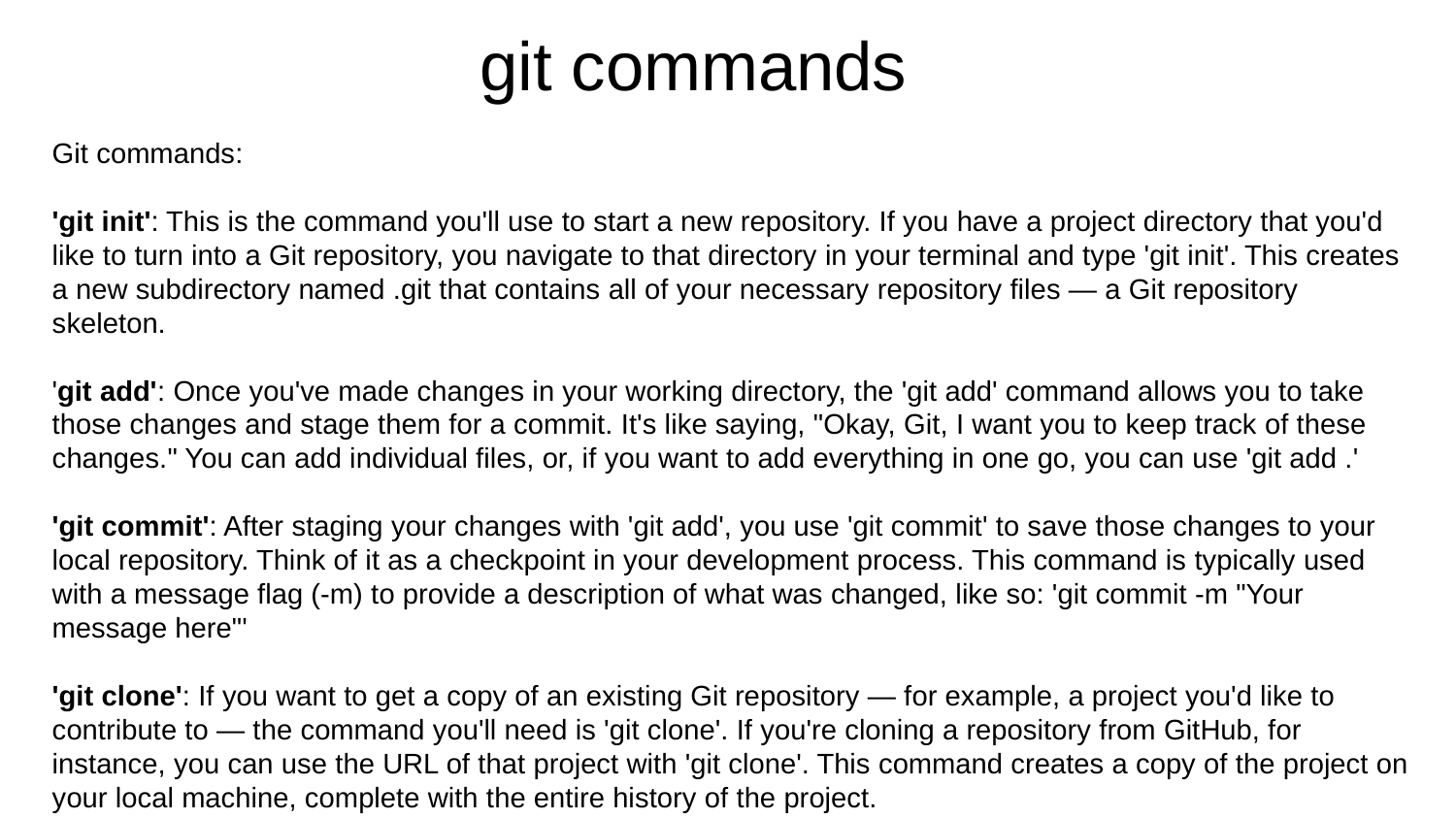

git commands
Git commands:

'git init': This is the command you'll use to start a new repository. If you have a project directory that you'd like to turn into a Git repository, you navigate to that directory in your terminal and type 'git init'. This creates a new subdirectory named .git that contains all of your necessary repository files — a Git repository skeleton.

'git add': Once you've made changes in your working directory, the 'git add' command allows you to take those changes and stage them for a commit. It's like saying, "Okay, Git, I want you to keep track of these changes." You can add individual files, or, if you want to add everything in one go, you can use 'git add .'

'git commit': After staging your changes with 'git add', you use 'git commit' to save those changes to your local repository. Think of it as a checkpoint in your development process. This command is typically used with a message flag (-m) to provide a description of what was changed, like so: 'git commit -m "Your message here"'

'git clone': If you want to get a copy of an existing Git repository — for example, a project you'd like to contribute to — the command you'll need is 'git clone'. If you're cloning a repository from GitHub, for instance, you can use the URL of that project with 'git clone'. This command creates a copy of the project on your local machine, complete with the entire history of the project.